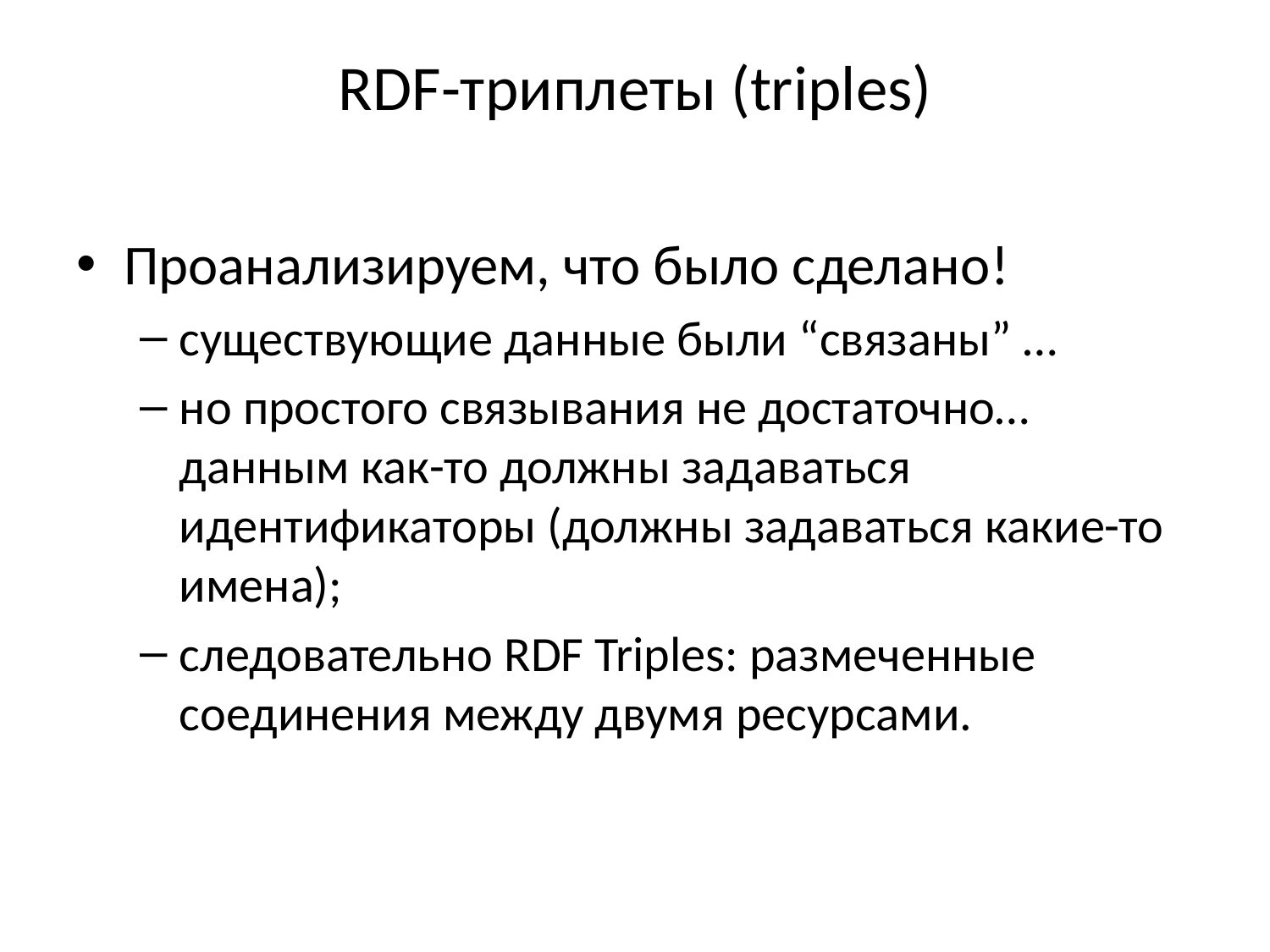

# RDF-триплеты (triples)
Проанализируем, что было сделано!
существующие данные были “связаны” …
но простого связывания не достаточно… данным как-то должны задаваться идентификаторы (должны задаваться какие-то имена);
следовательно RDF Triples: размеченные соединения между двумя ресурсами.